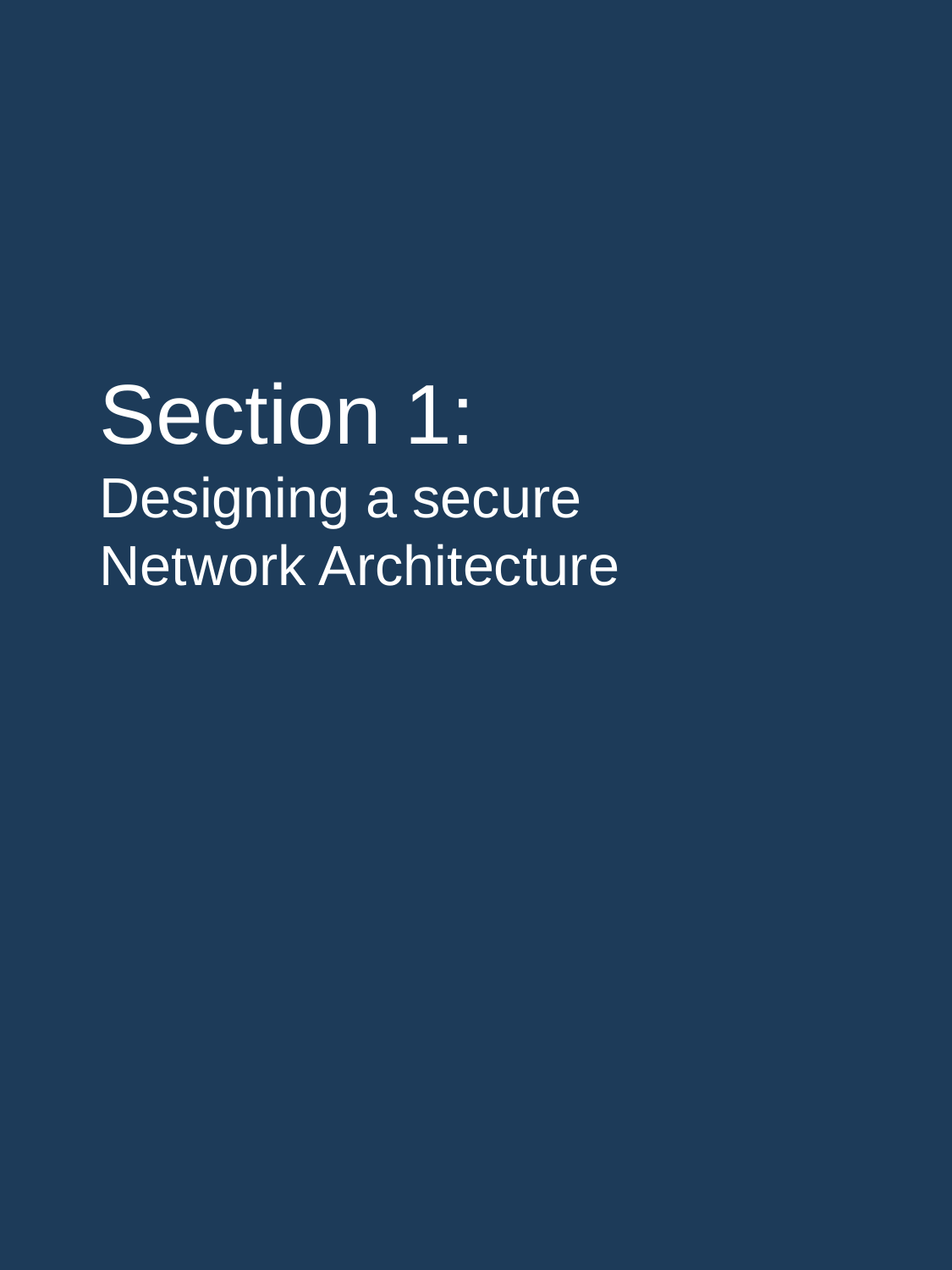

Section 1:
Designing a secure Network Architecture